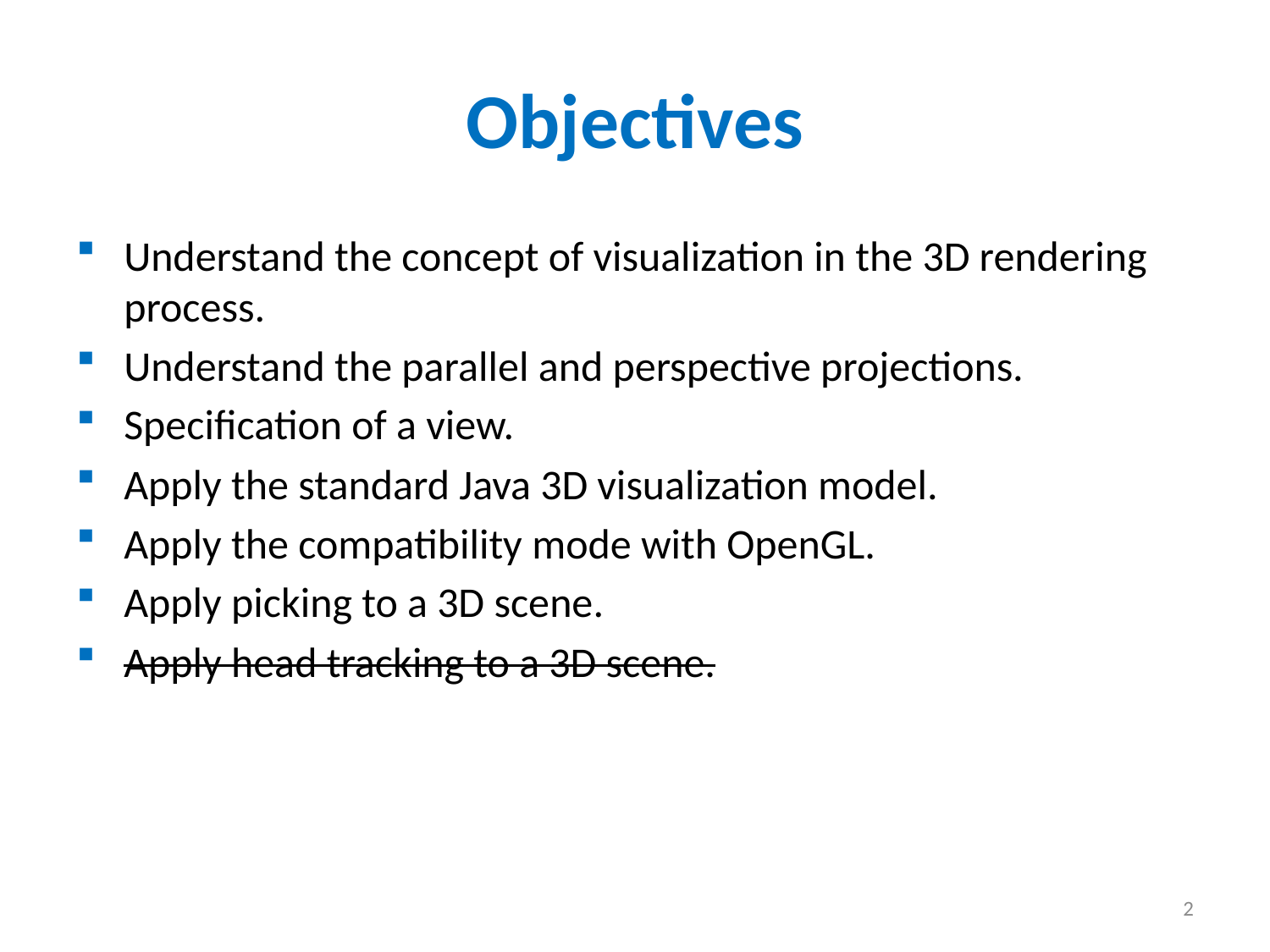

# Objectives
Understand the concept of visualization in the 3D rendering process.
Understand the parallel and perspective projections.
Specification of a view.
Apply the standard Java 3D visualization model.
Apply the compatibility mode with OpenGL.
Apply picking to a 3D scene.
Apply head tracking to a 3D scene.
2